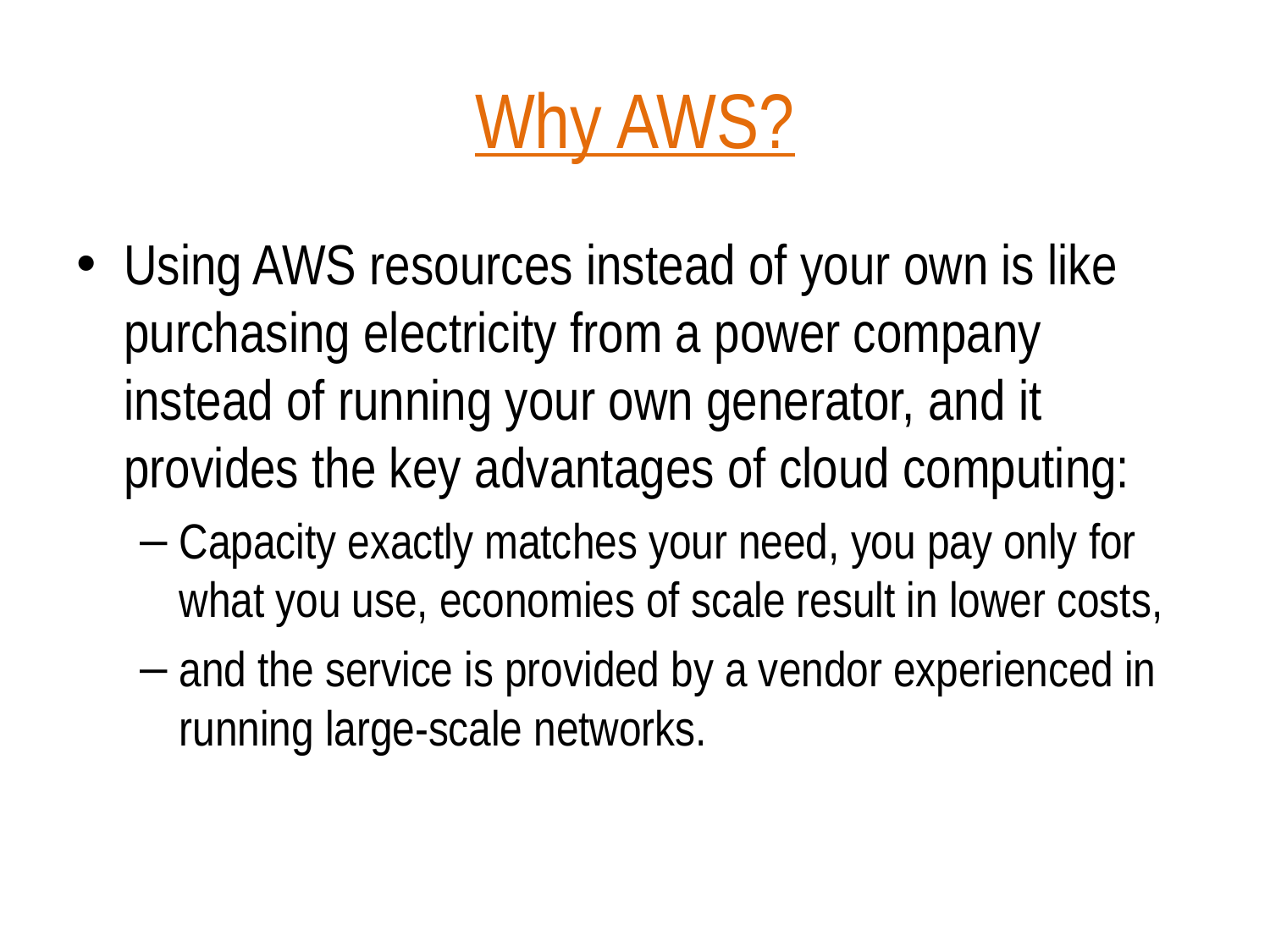

# Why AWS?
Using AWS resources instead of your own is like purchasing electricity from a power company instead of running your own generator, and it provides the key advantages of cloud computing:
Capacity exactly matches your need, you pay only for what you use, economies of scale result in lower costs,
and the service is provided by a vendor experienced in running large-scale networks.